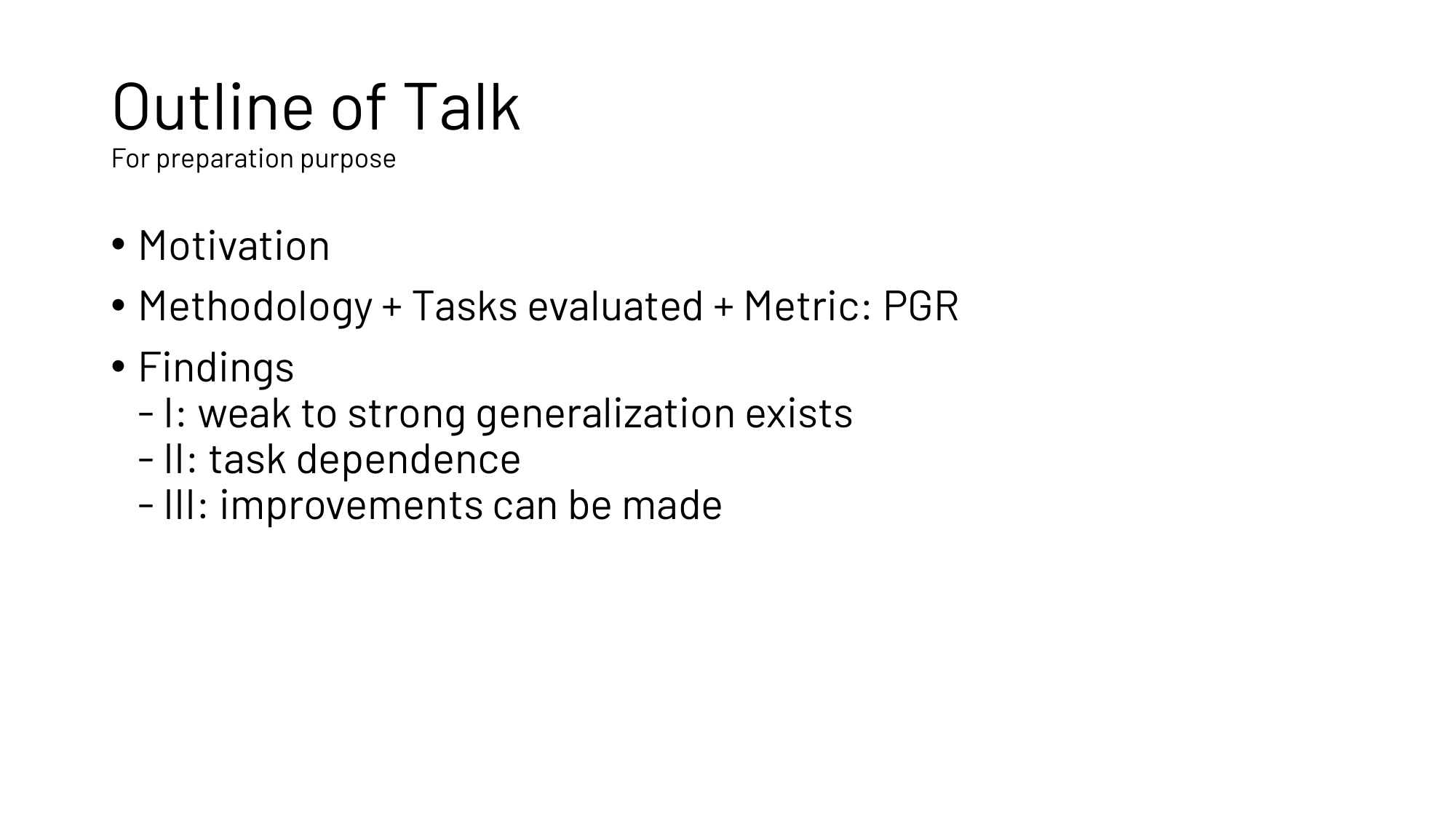

# Outline of Talk  For preparation purpose
Motivation
Methodology + Tasks evaluated + Metric: PGR
Findings
- I: weak to strong generalization exists
- II: task dependence
- III: improvements can be made